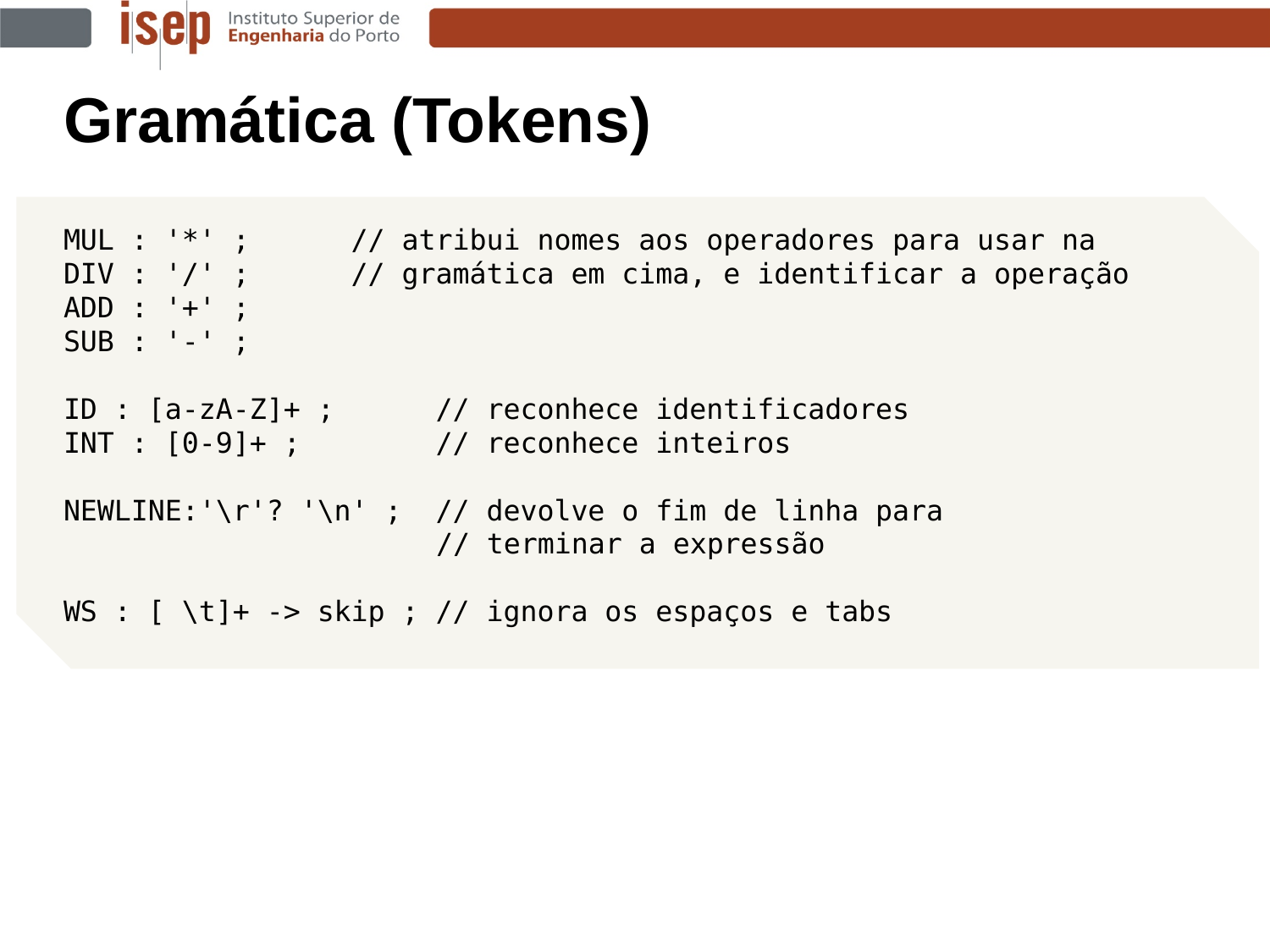

Gramática (Tokens)

MUL : '*' ;      // atribui nomes aos operadores para usar na
DIV : '/' ;      // gramática em cima, e identificar a operação
ADD : '+' ;
SUB : '-' ;

ID : [a-zA-Z]+ ;      // reconhece identificadores
INT : [0-9]+ ;        // reconhece inteiros

NEWLINE:'\r'? '\n' ;  // devolve o fim de linha para
                      // terminar a expressão

WS : [ \t]+ -> skip ; // ignora os espaços e tabs